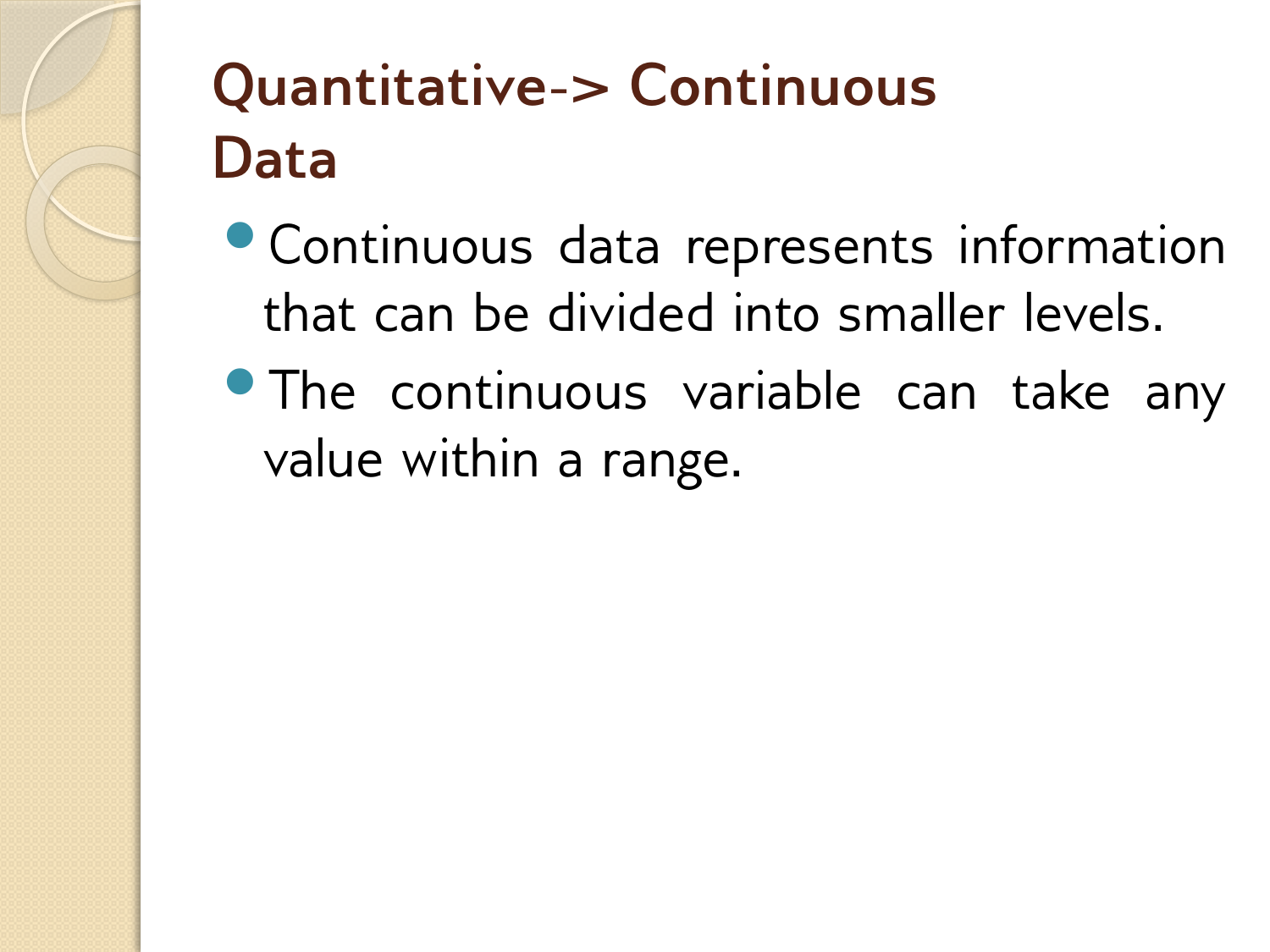

# Quantitative-> Continuous  Data
Continuous data represents information that can be divided into smaller levels.
The continuous variable can take any value within a range.